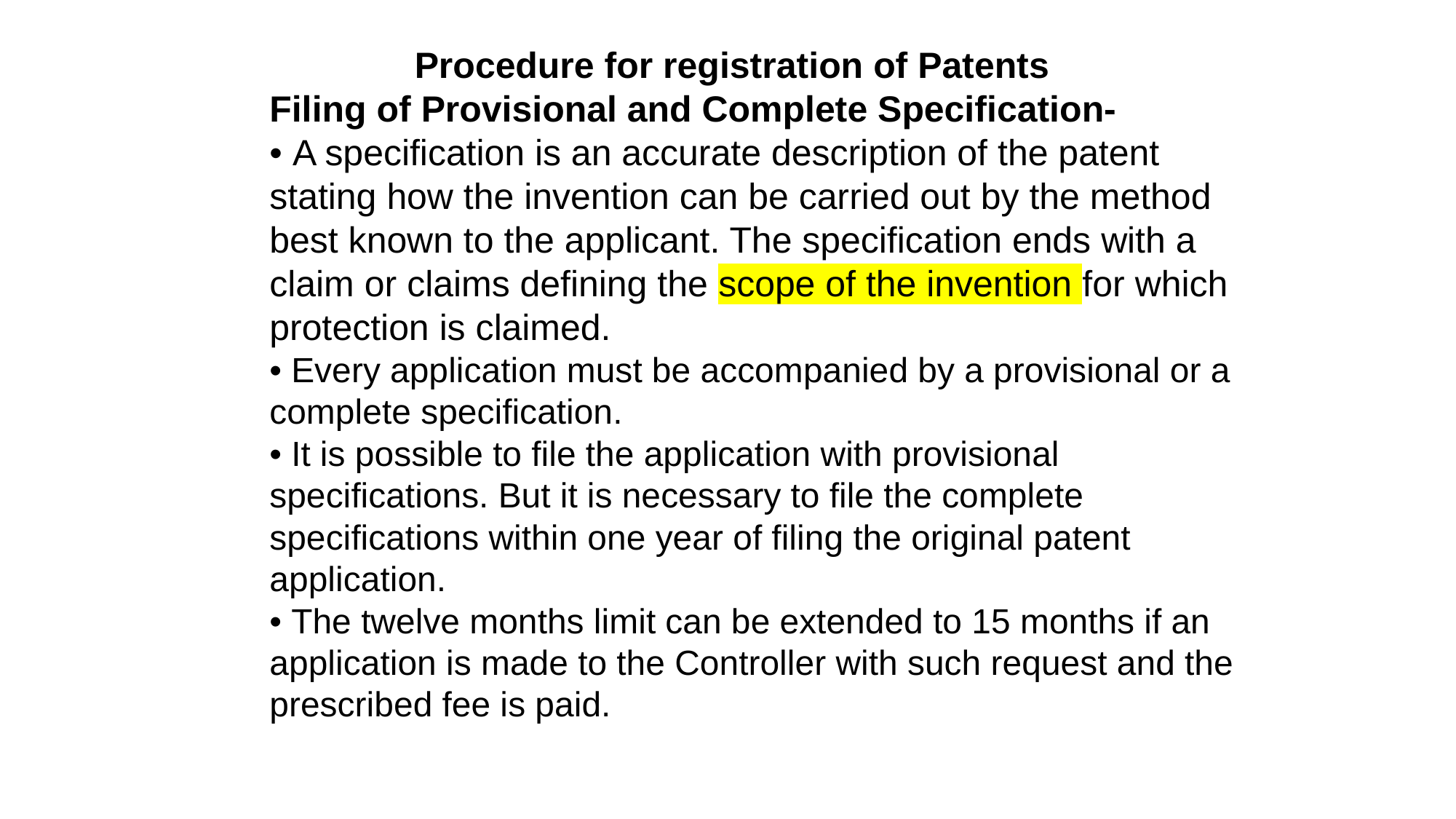

Procedure for registration of Patents
Filing of Provisional and Complete Specification-
• A specification is an accurate description of the patent stating how the invention can be carried out by the method best known to the applicant. The specification ends with a claim or claims defining the scope of the invention for which protection is claimed.
• Every application must be accompanied by a provisional or a complete specification.
• It is possible to file the application with provisional specifications. But it is necessary to file the complete specifications within one year of filing the original patent application.
• The twelve months limit can be extended to 15 months if an application is made to the Controller with such request and the
prescribed fee is paid.